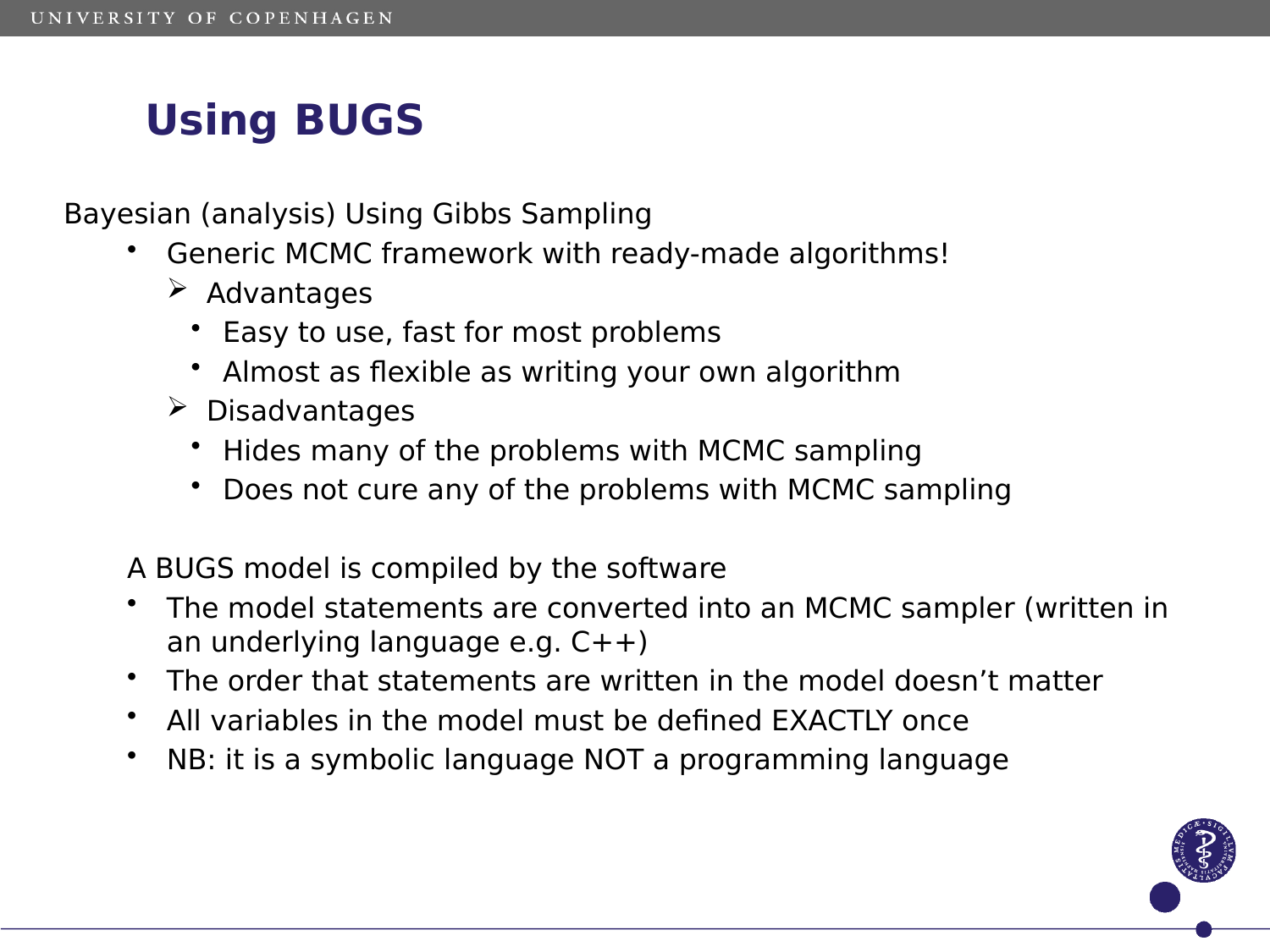

Using BUGS
Bayesian (analysis) Using Gibbs Sampling
Generic MCMC framework with ready-made algorithms!
Advantages
Easy to use, fast for most problems
Almost as flexible as writing your own algorithm
Disadvantages
Hides many of the problems with MCMC sampling
Does not cure any of the problems with MCMC sampling

A BUGS model is compiled by the software
The model statements are converted into an MCMC sampler (written in an underlying language e.g. C++)
The order that statements are written in the model doesn’t matter
All variables in the model must be defined EXACTLY once
NB: it is a symbolic language NOT a programming language